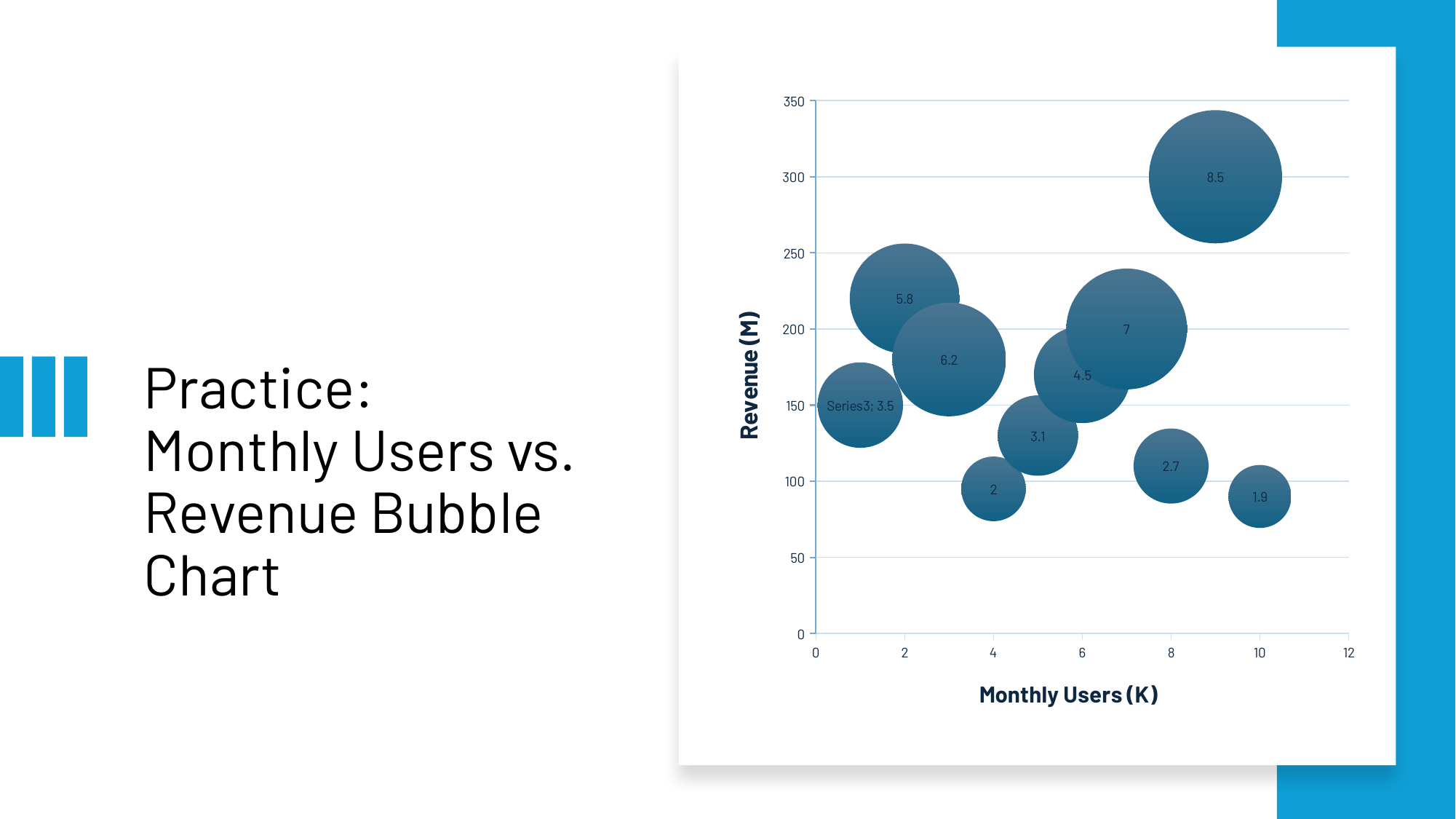

### Chart

| Category | Monthly Users (k) |
|---|---|
# Practice:
Monthly Users vs. Revenue Bubble Chart